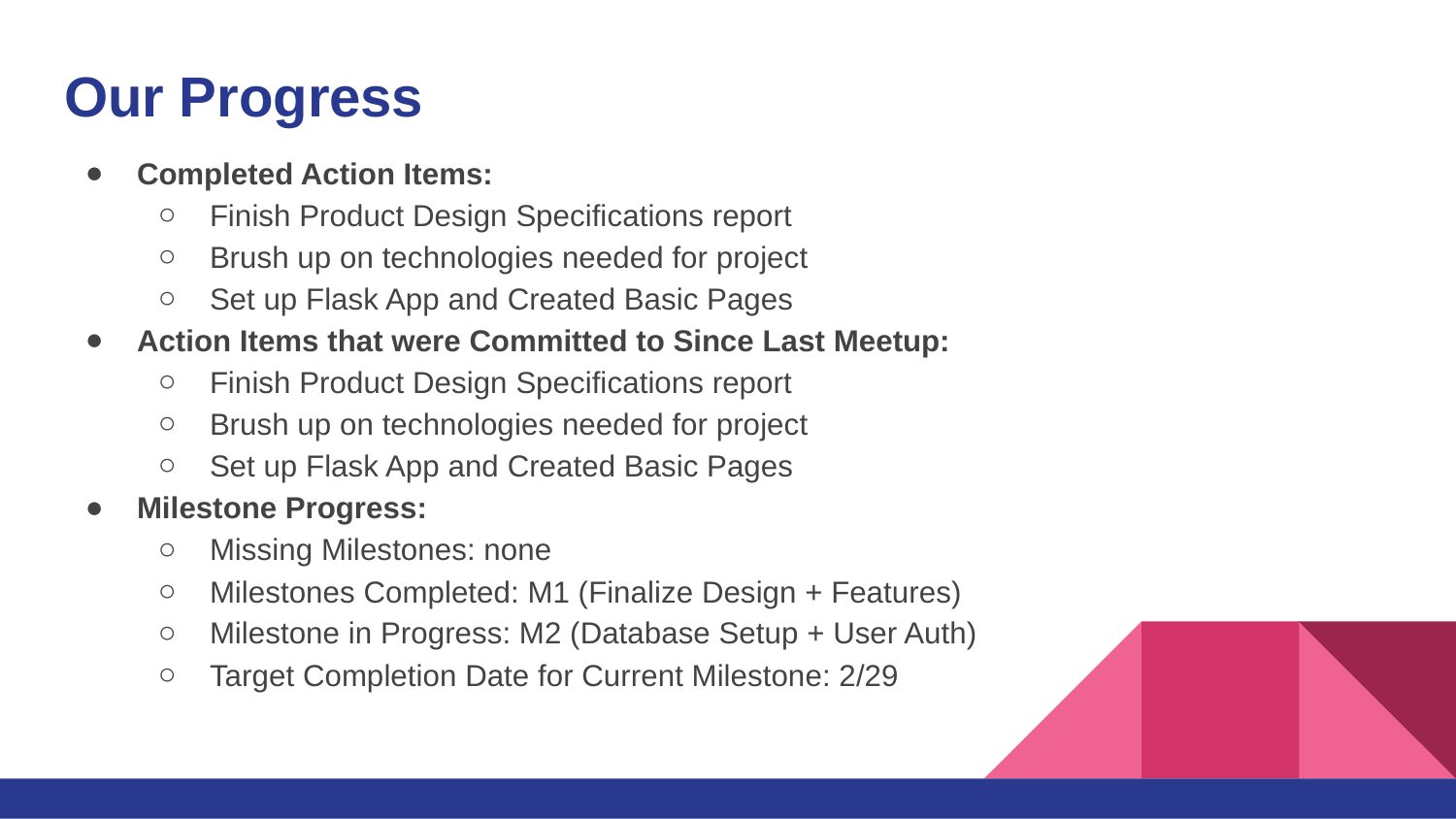

# Our Progress
Completed Action Items:
Finish Product Design Specifications report
Brush up on technologies needed for project
Set up Flask App and Created Basic Pages
Action Items that were Committed to Since Last Meetup:
Finish Product Design Specifications report
Brush up on technologies needed for project
Set up Flask App and Created Basic Pages
Milestone Progress:
Missing Milestones: none
Milestones Completed: M1 (Finalize Design + Features)
Milestone in Progress: M2 (Database Setup + User Auth)
Target Completion Date for Current Milestone: 2/29